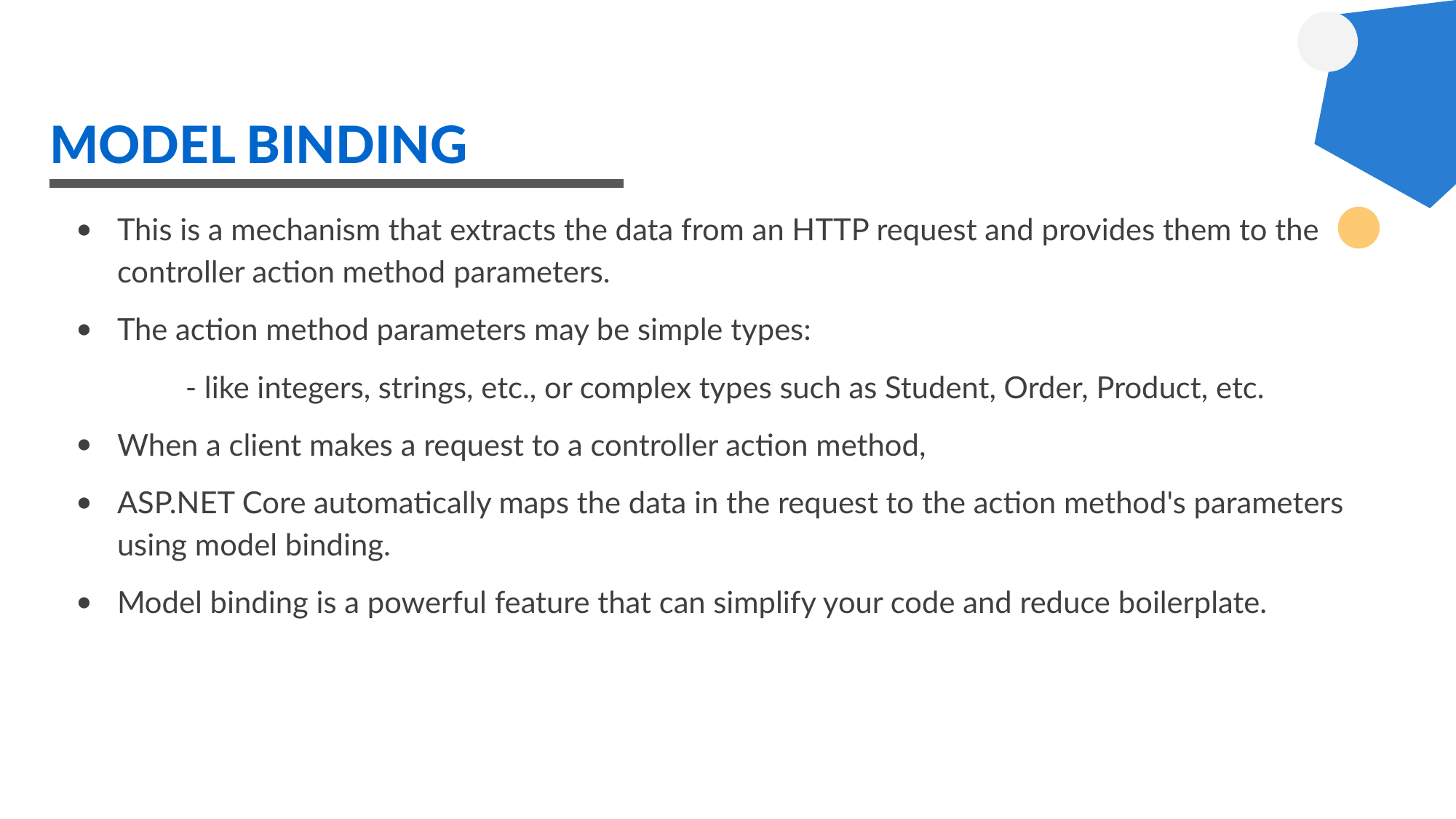

# MODEL BINDING
This is a mechanism that extracts the data from an HTTP request and provides them to the controller action method parameters.
The action method parameters may be simple types:
	- like integers, strings, etc., or complex types such as Student, Order, Product, etc.
When a client makes a request to a controller action method,
ASP.NET Core automatically maps the data in the request to the action method's parameters using model binding.
Model binding is a powerful feature that can simplify your code and reduce boilerplate.